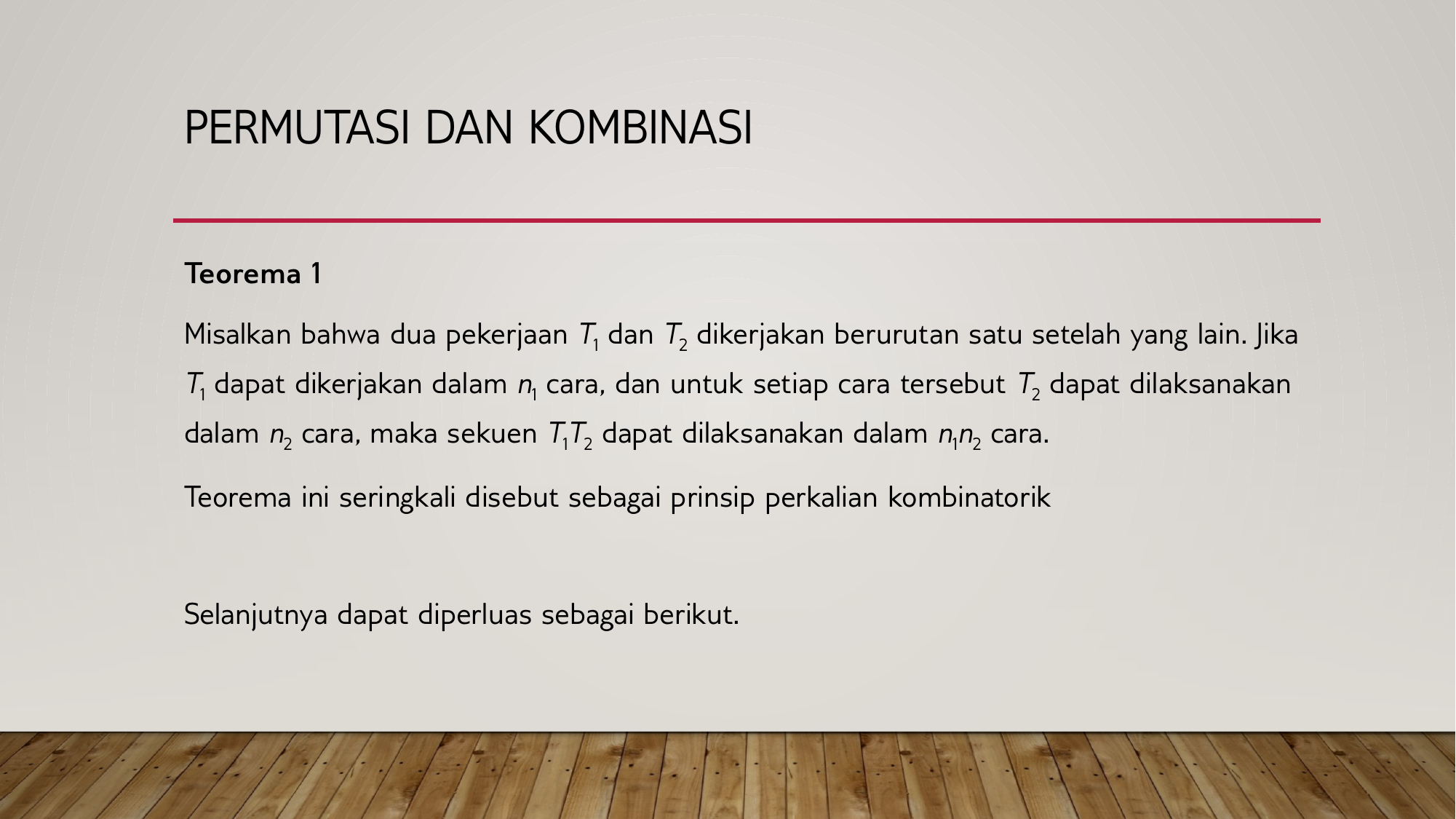

# PERMUTASI DAN KOMBINASI
Teorema 1
Misalkan bahwa dua pekerjaan T1 dan T2 dikerjakan berurutan satu setelah yang lain. Jika T1 dapat dikerjakan dalam n1 cara, dan untuk setiap cara tersebut T2 dapat dilaksanakan dalam n2 cara, maka sekuen T1T2 dapat dilaksanakan dalam n1n2 cara.
Teorema ini seringkali disebut sebagai prinsip perkalian kombinatorik

Selanjutnya dapat diperluas sebagai berikut.